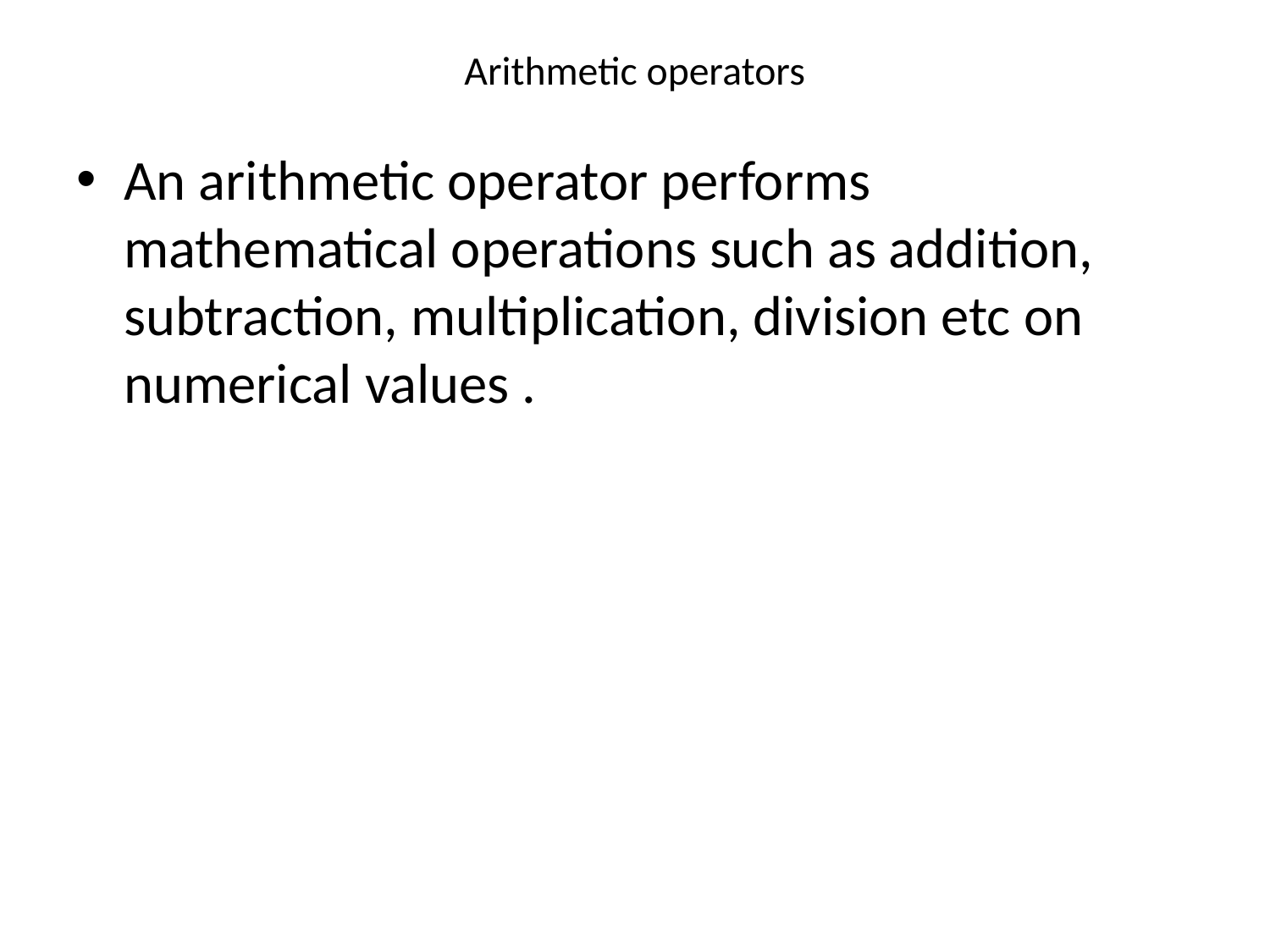

# Arithmetic operators
An arithmetic operator performs mathematical operations such as addition, subtraction, multiplication, division etc on numerical values .